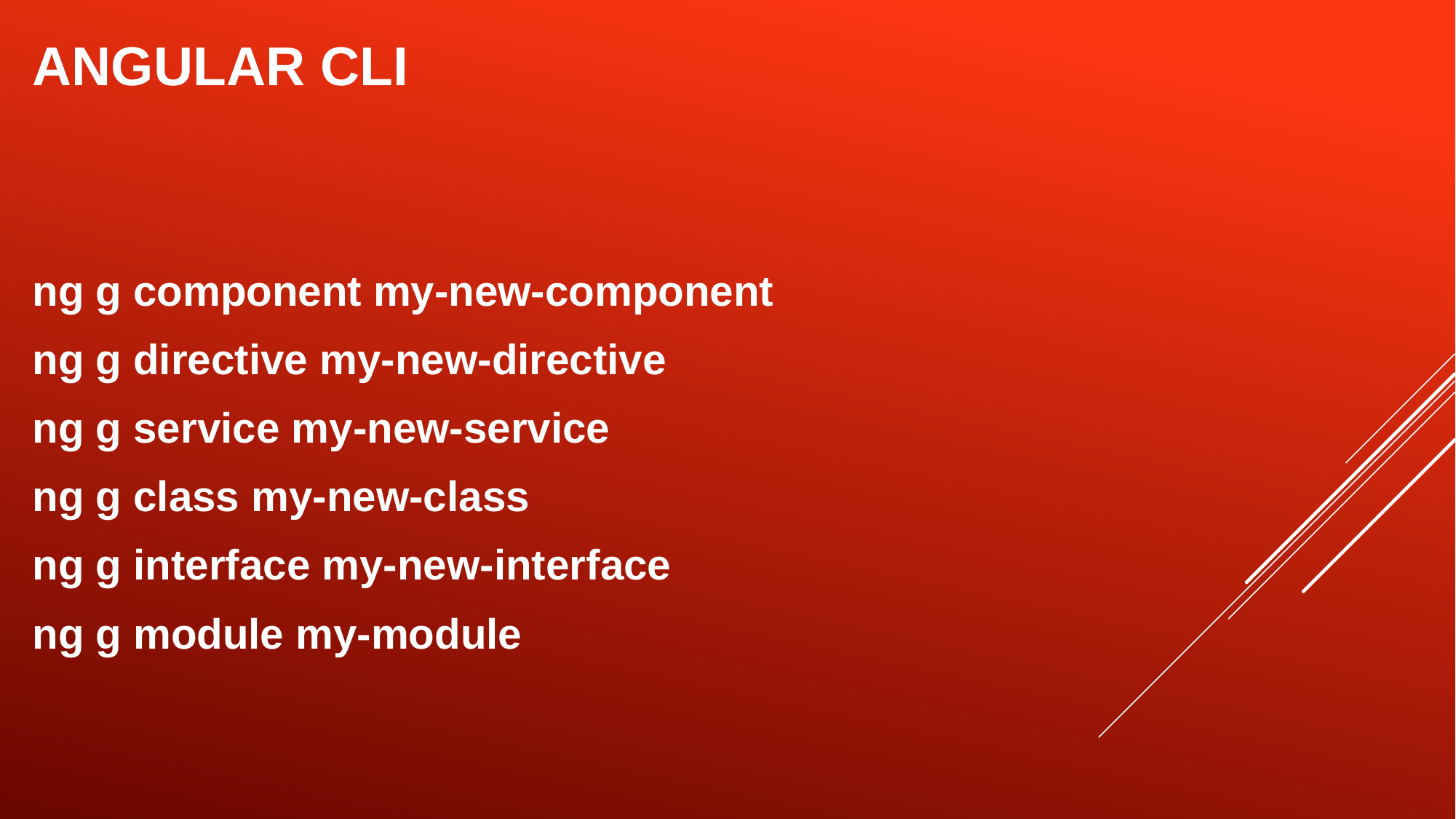

# Angular Cli
ng g component my-new-component
ng g directive my-new-directive
ng g service my-new-service
ng g class my-new-class
ng g interface my-new-interface
ng g module my-module